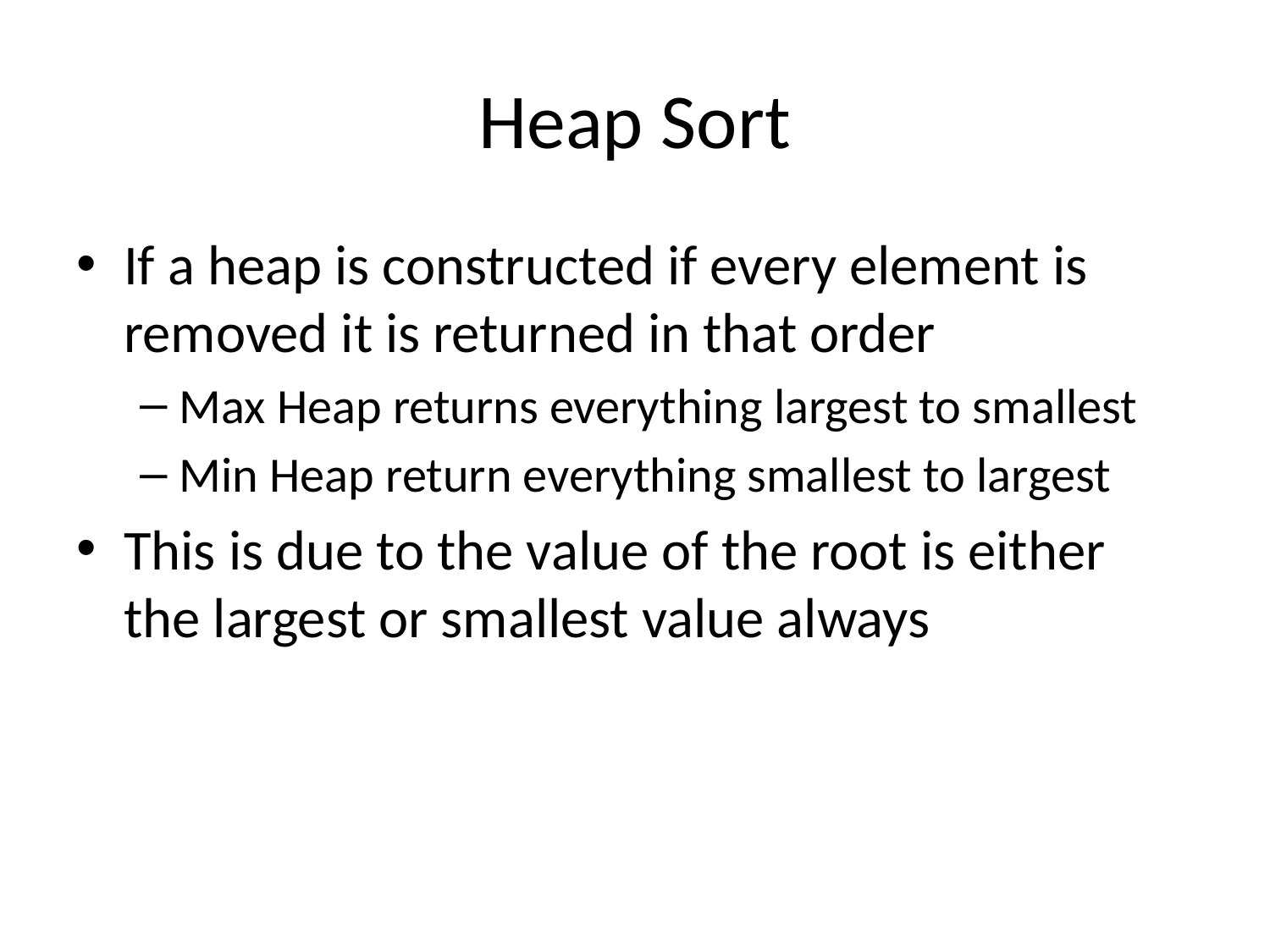

# Heap Sort
If a heap is constructed if every element is removed it is returned in that order
Max Heap returns everything largest to smallest
Min Heap return everything smallest to largest
This is due to the value of the root is either the largest or smallest value always